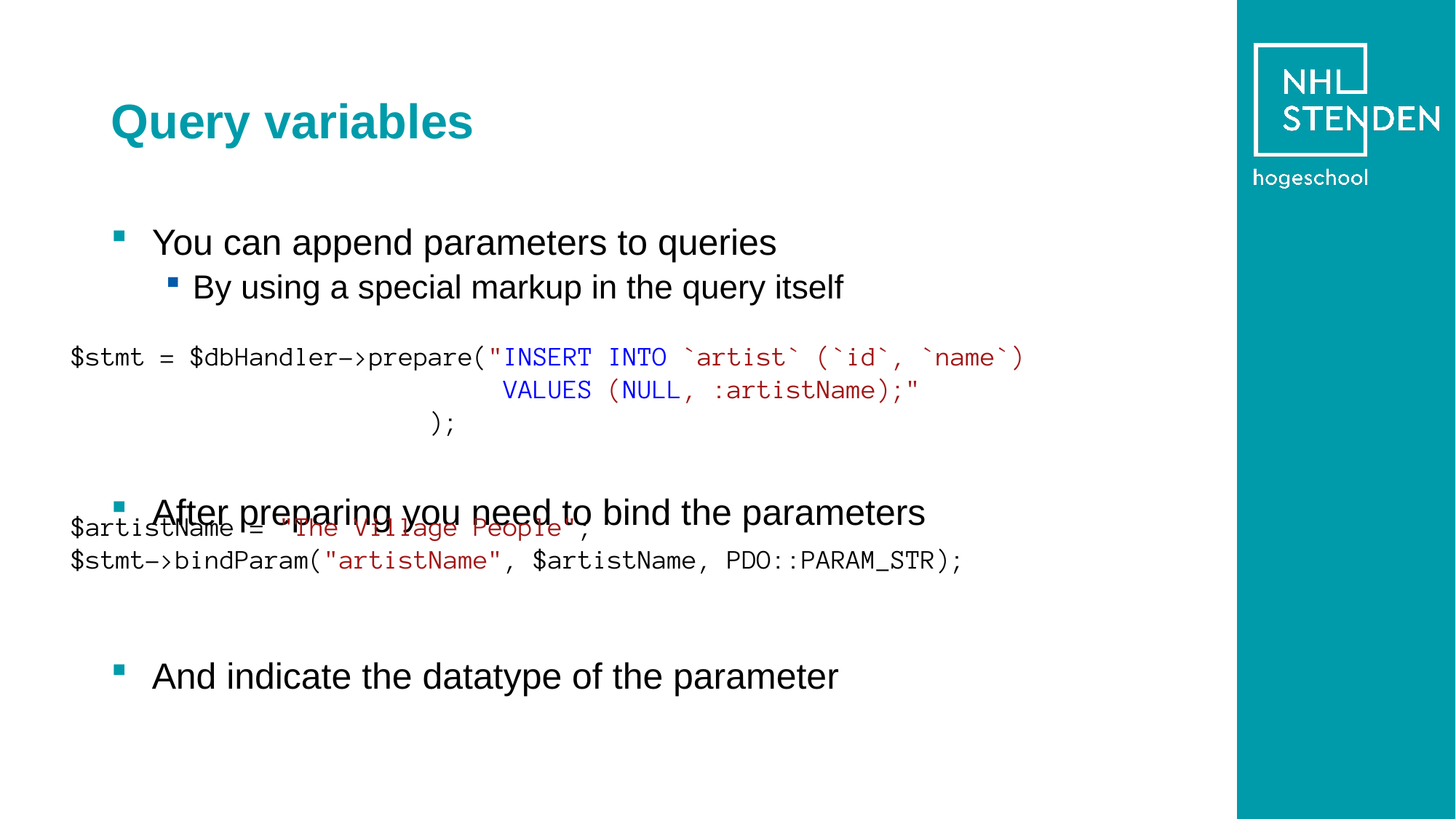

# Query variables
You can append parameters to queries
By using a special markup in the query itself

After preparing you need to bind the parameters

And indicate the datatype of the parameter

$stmt = $dbHandler->prepare("INSERT INTO `artist` (`id`, `name`)
                             VALUES (NULL, :artistName);"
                        );
$artistName = "The Village People";
$stmt->bindParam("artistName", $artistName, PDO::PARAM_STR);